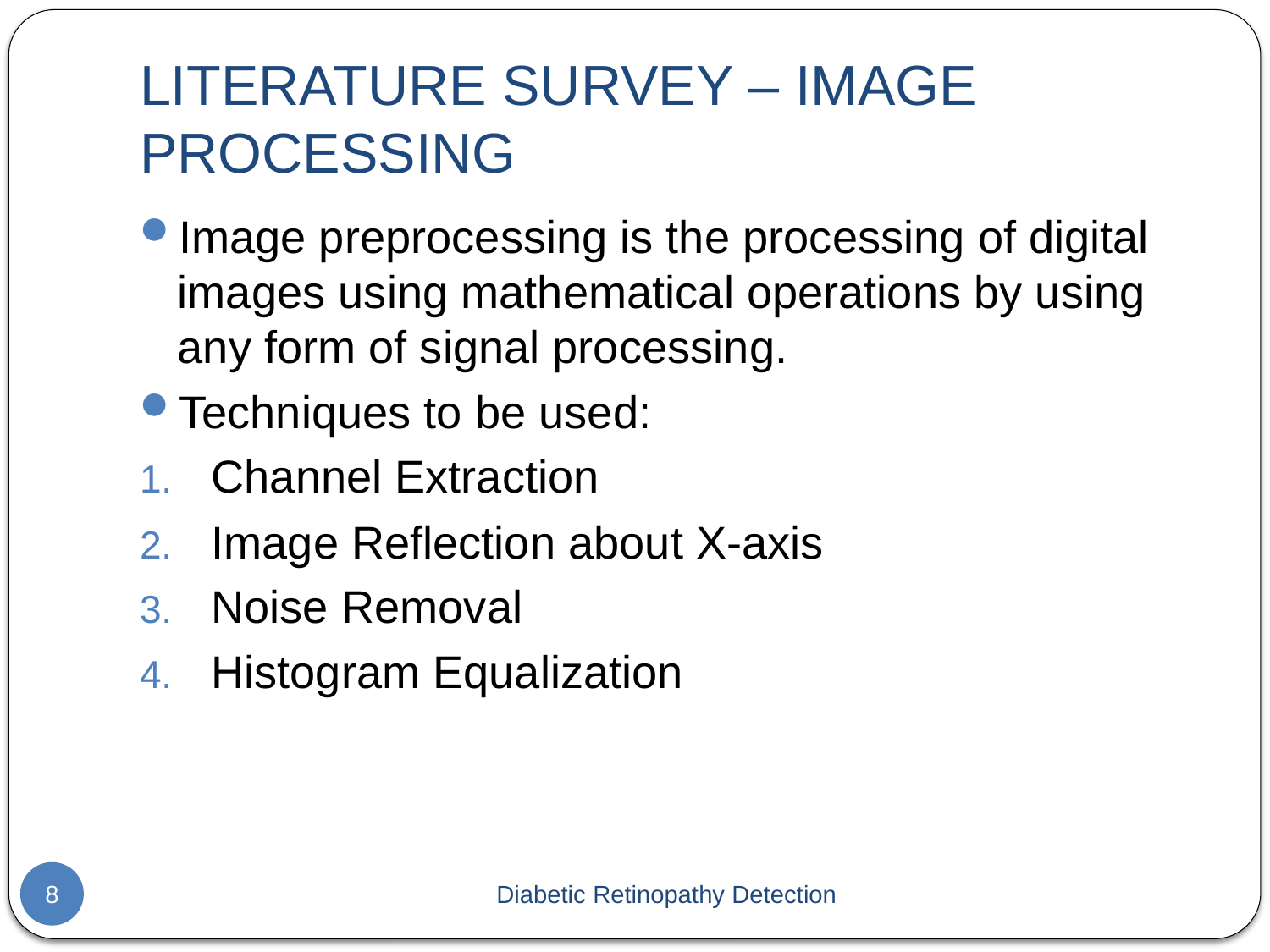

# LITERATURE SURVEY – IMAGE PROCESSING
Image preprocessing is the processing of digital images using mathematical operations by using any form of signal processing.
Techniques to be used:
Channel Extraction
Image Reflection about X-axis
Noise Removal
Histogram Equalization
8
Diabetic Retinopathy Detection